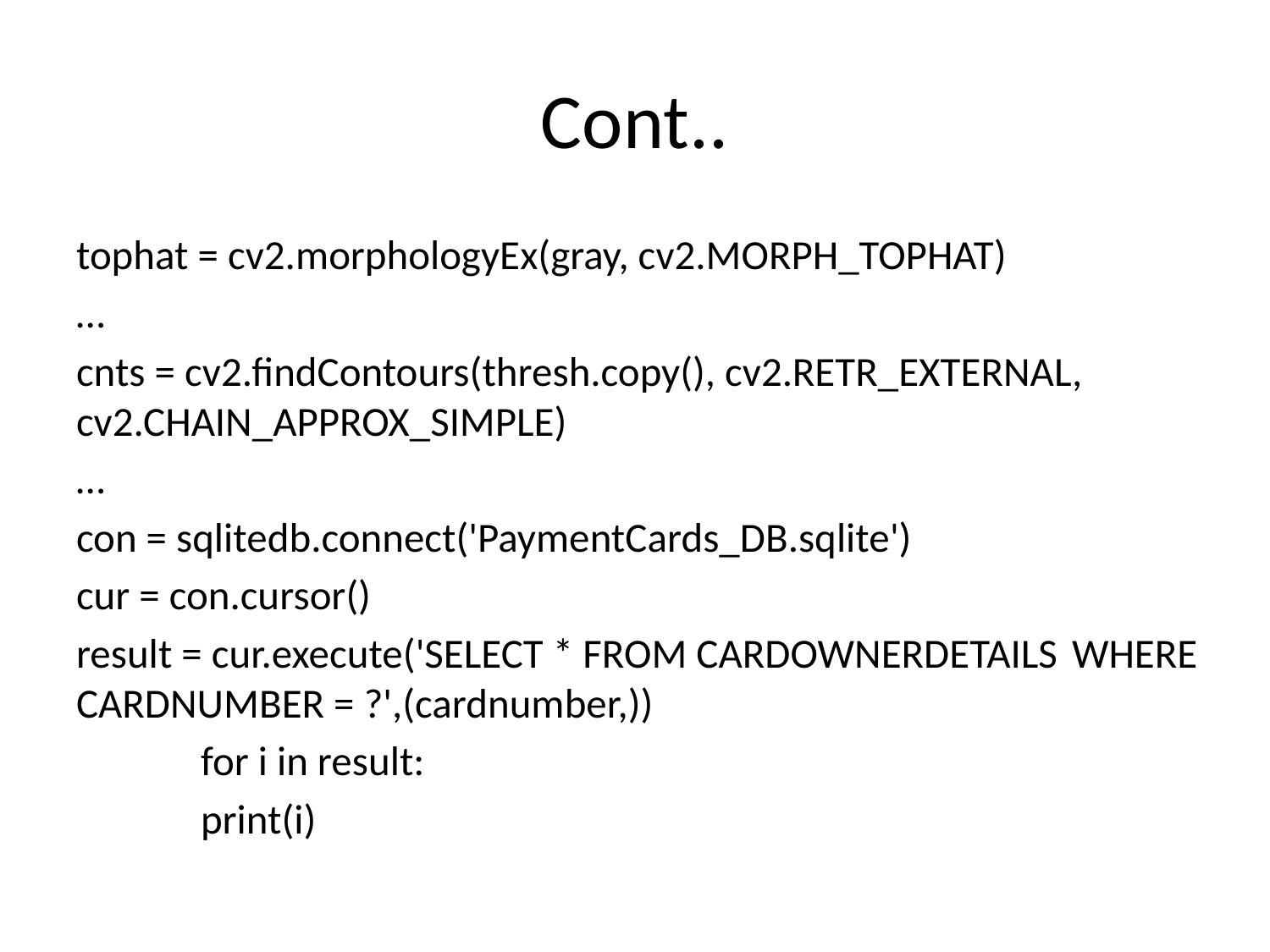

# Cont..
tophat = cv2.morphologyEx(gray, cv2.MORPH_TOPHAT)
…
cnts = cv2.findContours(thresh.copy(), cv2.RETR_EXTERNAL,	cv2.CHAIN_APPROX_SIMPLE)
…
con = sqlitedb.connect('PaymentCards_DB.sqlite')
cur = con.cursor()
result = cur.execute('SELECT * FROM CARDOWNERDETAILS 	WHERE CARDNUMBER = ?',(cardnumber,))
	for i in result:
		print(i)